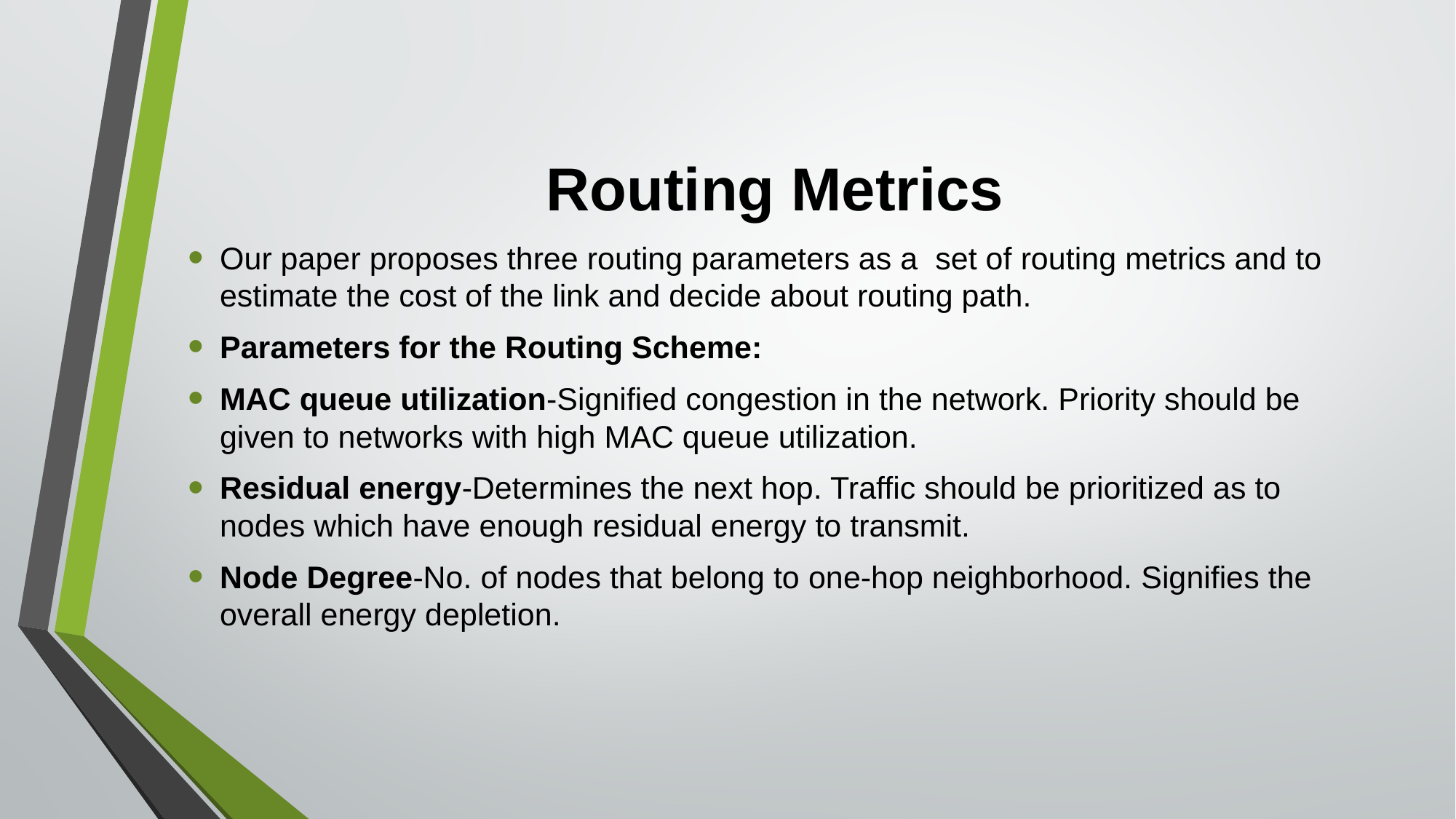

# Routing Metrics
Our paper proposes three routing parameters as a  set of routing metrics and to estimate the cost of the link and decide about routing path.
Parameters for the Routing Scheme:
MAC queue utilization-Signified congestion in the network. Priority should be given to networks with high MAC queue utilization.
Residual energy-Determines the next hop. Traffic should be prioritized as to nodes which have enough residual energy to transmit.
Node Degree-No. of nodes that belong to one-hop neighborhood. Signifies the overall energy depletion.